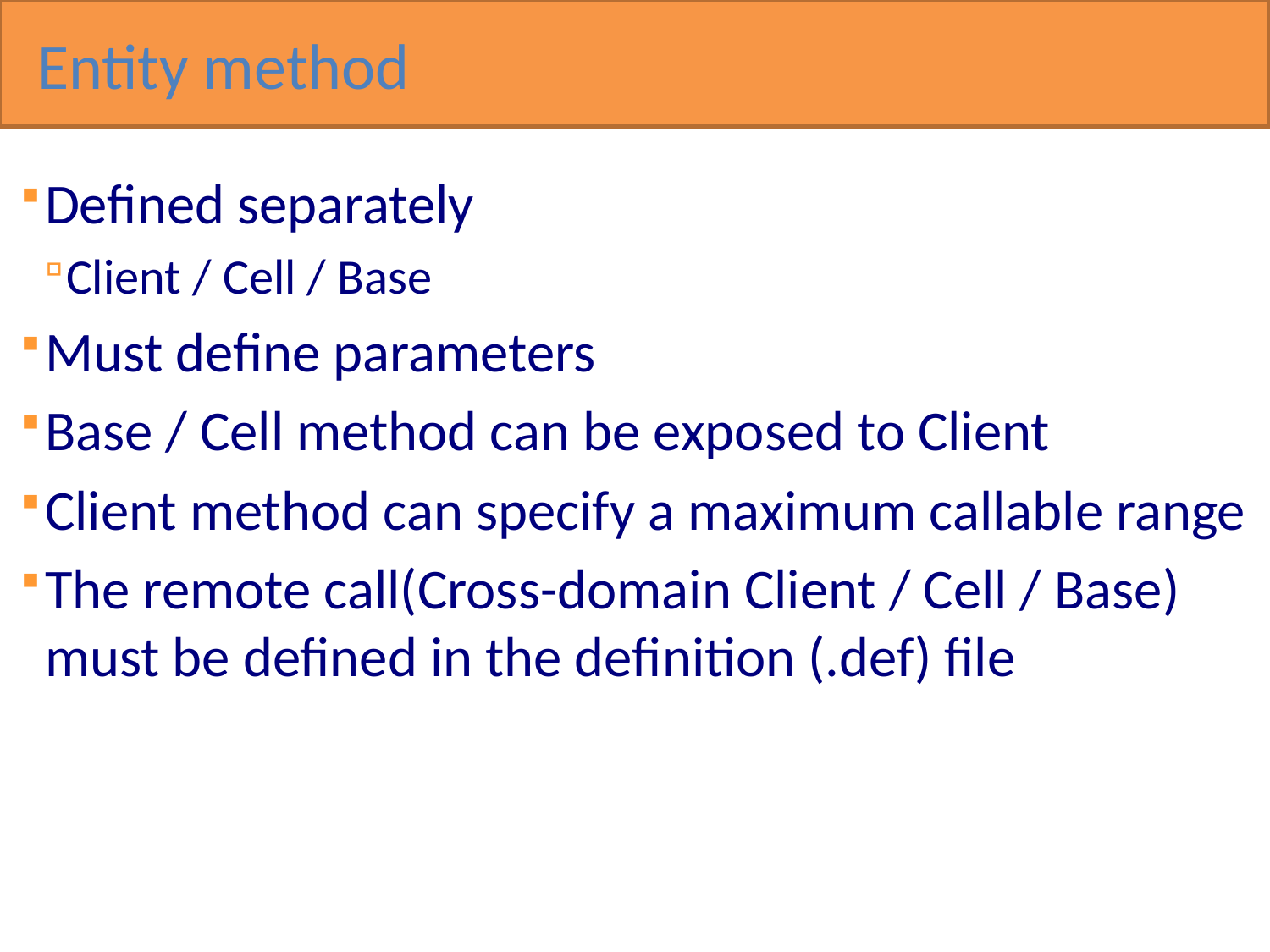

Entity method
Defined separately
Client / Cell / Base
Must define parameters
Base / Cell method can be exposed to Client
Client method can specify a maximum callable range
The remote call(Cross-domain Client / Cell / Base) must be defined in the definition (.def) file